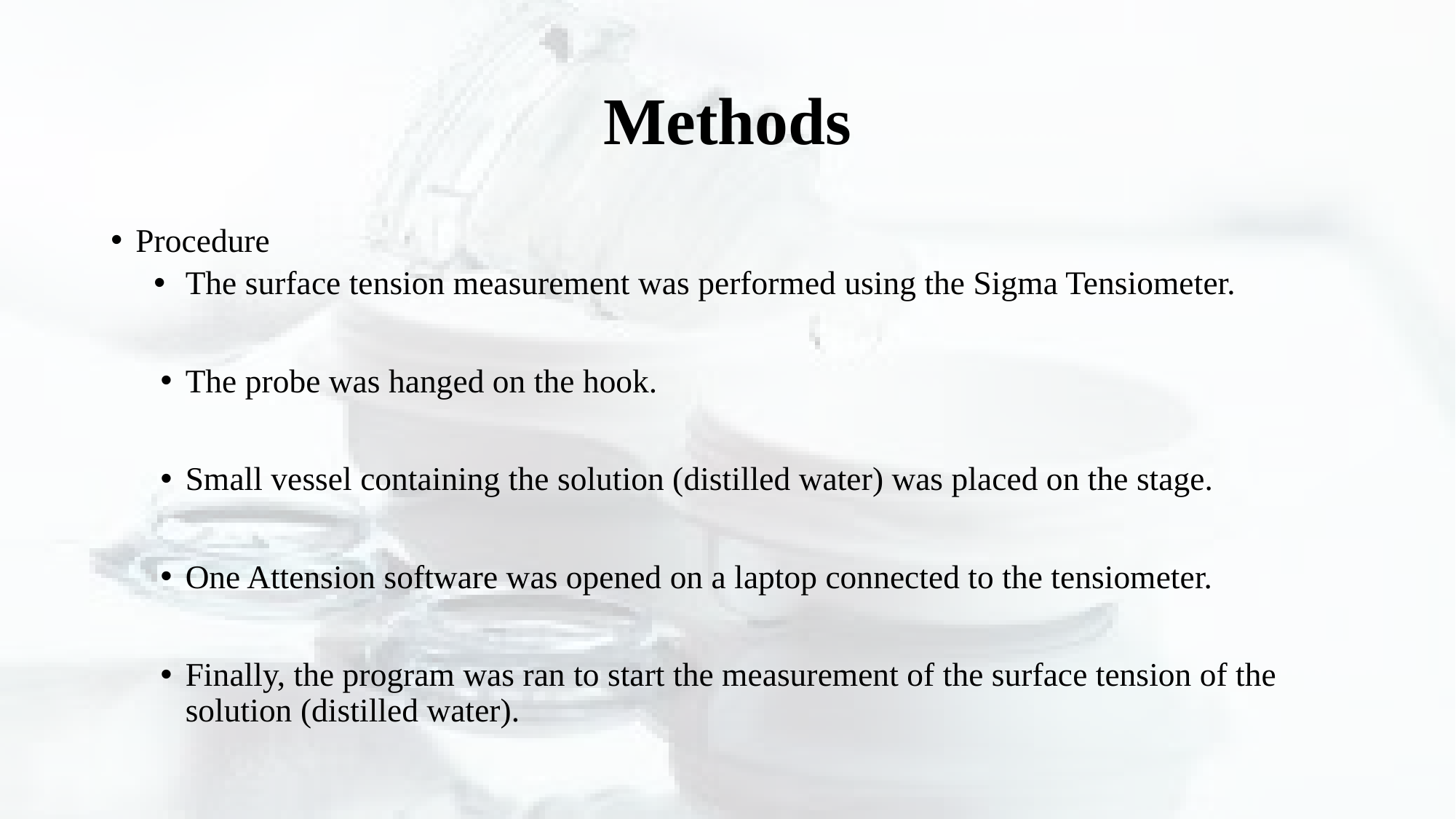

# Methods
Procedure
The surface tension measurement was performed using the Sigma Tensiometer.

The probe was hanged on the hook.

Small vessel containing the solution (distilled water) was placed on the stage.

One Attension software was opened on a laptop connected to the tensiometer.

Finally, the program was ran to start the measurement of the surface tension of the solution (distilled water).